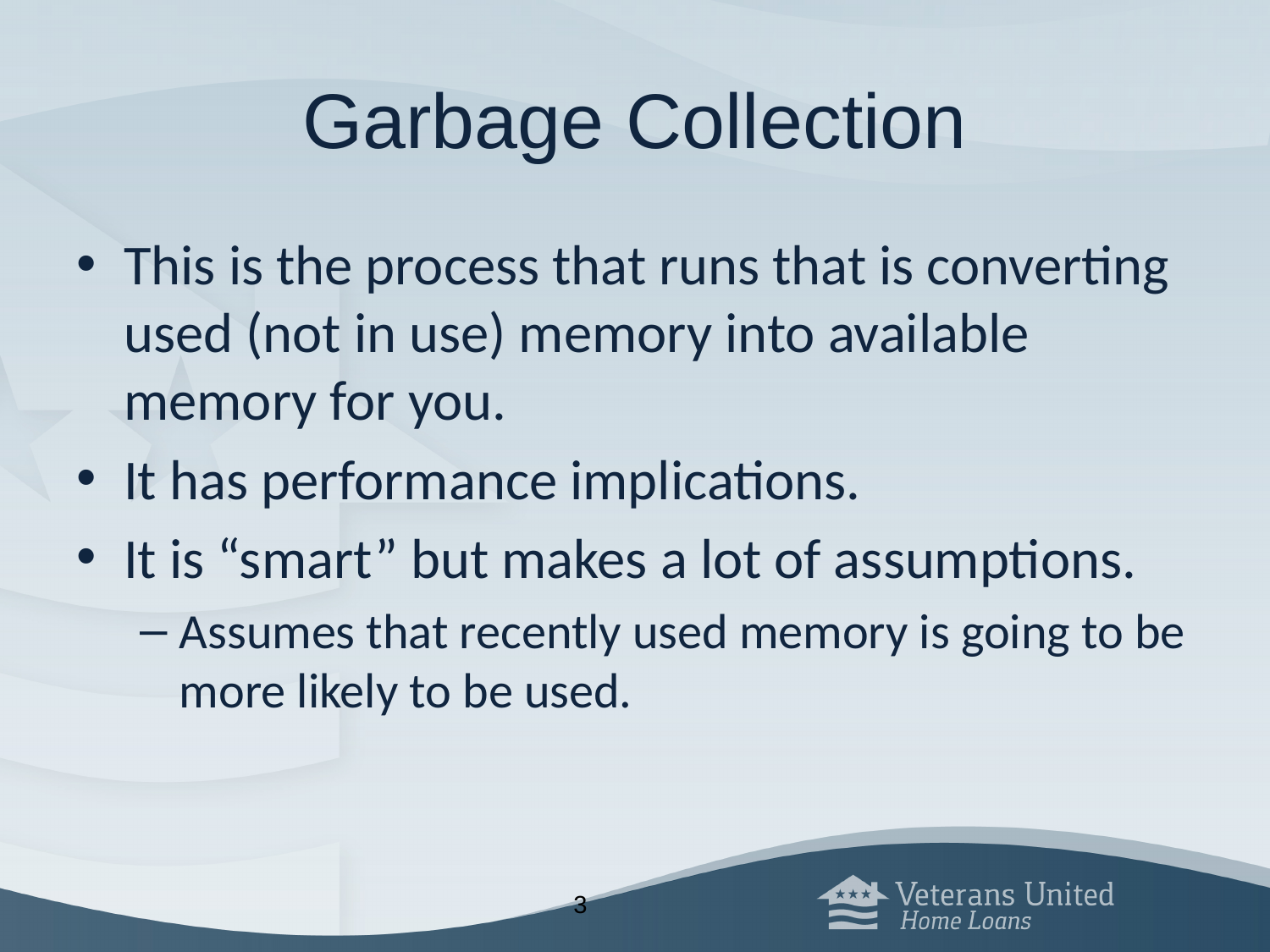

# Garbage Collection
This is the process that runs that is converting used (not in use) memory into available memory for you.
It has performance implications.
It is “smart” but makes a lot of assumptions.
Assumes that recently used memory is going to be more likely to be used.
3